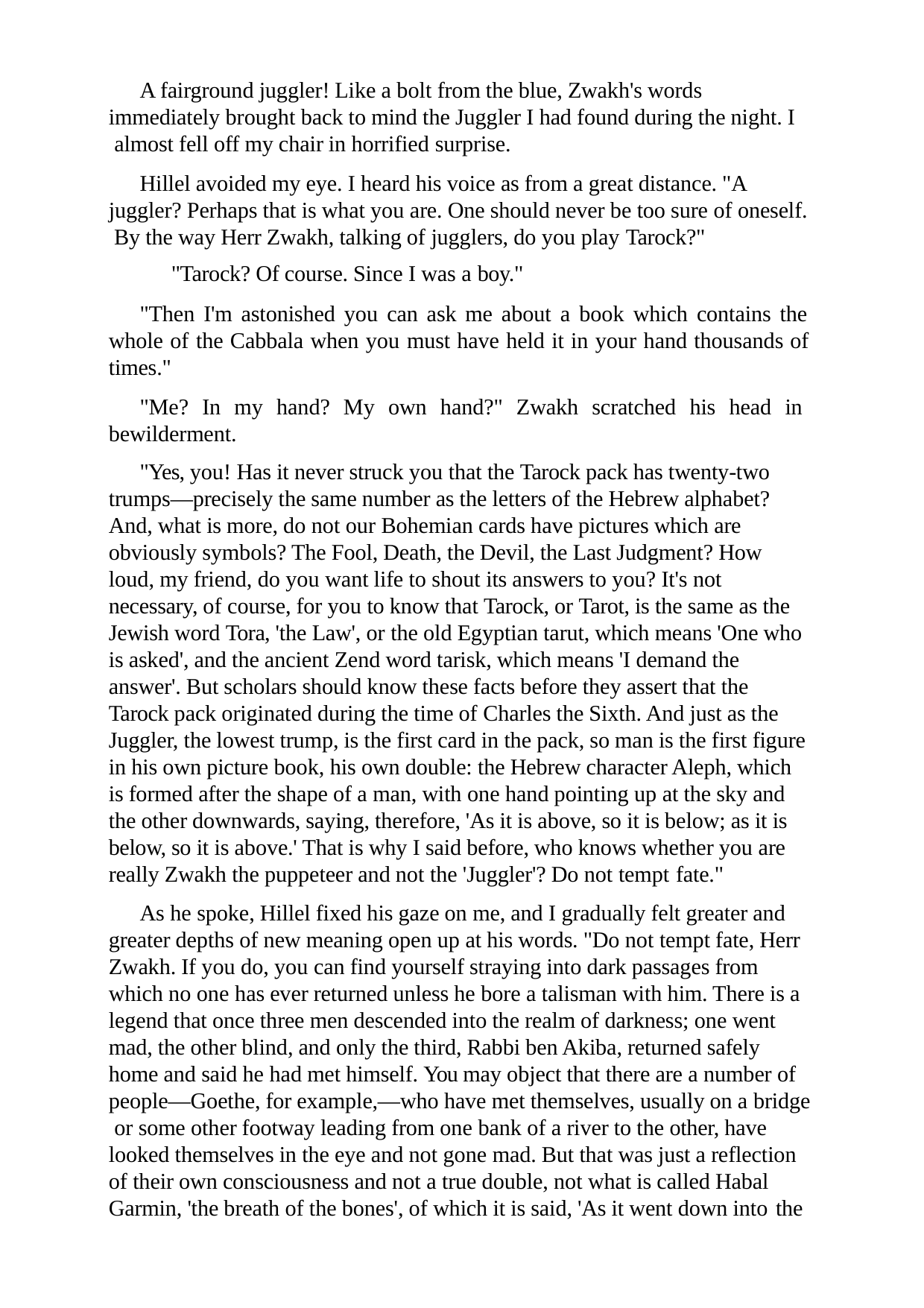

A fairground juggler! Like a bolt from the blue, Zwakh's words  immediately brought back to mind the Juggler I had found during the night. I  almost fell off my chair in horrified surprise.
Hillel avoided my eye. I heard his voice as from a great distance. "A  juggler? Perhaps that is what you are. One should never be too sure of oneself.  By the way Herr Zwakh, talking of jugglers, do you play Tarock?"
"Tarock? Of course. Since I was a boy."
"Then I'm astonished you can ask me about a book which contains the  whole of the Cabbala when you must have held it in your hand thousands of  times."
"Me? In my hand? My own hand?" Zwakh scratched his head in  bewilderment.
"Yes, you! Has it never struck you that the Tarock pack has twenty-two  trumps—precisely the same number as the letters of the Hebrew alphabet?  And, what is more, do not our Bohemian cards have pictures which are  obviously symbols? The Fool, Death, the Devil, the Last Judgment? How  loud, my friend, do you want life to shout its answers to you? It's not  necessary, of course, for you to know that Tarock, or Tarot, is the same as the  Jewish word Tora, 'the Law', or the old Egyptian tarut, which means 'One who  is asked', and the ancient Zend word tarisk, which means 'I demand the  answer'. But scholars should know these facts before they assert that the  Tarock pack originated during the time of Charles the Sixth. And just as the  Juggler, the lowest trump, is the first card in the pack, so man is the first figure  in his own picture book, his own double: the Hebrew character Aleph, which  is formed after the shape of a man, with one hand pointing up at the sky and  the other downwards, saying, therefore, 'As it is above, so it is below; as it is  below, so it is above.' That is why I said before, who knows whether you are  really Zwakh the puppeteer and not the 'Juggler'? Do not tempt fate."
As he spoke, Hillel fixed his gaze on me, and I gradually felt greater and  greater depths of new meaning open up at his words. "Do not tempt fate, Herr  Zwakh. If you do, you can find yourself straying into dark passages from  which no one has ever returned unless he bore a talisman with him. There is a  legend that once three men descended into the realm of darkness; one went  mad, the other blind, and only the third, Rabbi ben Akiba, returned safely  home and said he had met himself. You may object that there are a number of  people—Goethe, for example,—who have met themselves, usually on a bridge  or some other footway leading from one bank of a river to the other, have  looked themselves in the eye and not gone mad. But that was just a reflection  of their own consciousness and not a true double, not what is called Habal  Garmin, 'the breath of the bones', of which it is said, 'As it went down into the